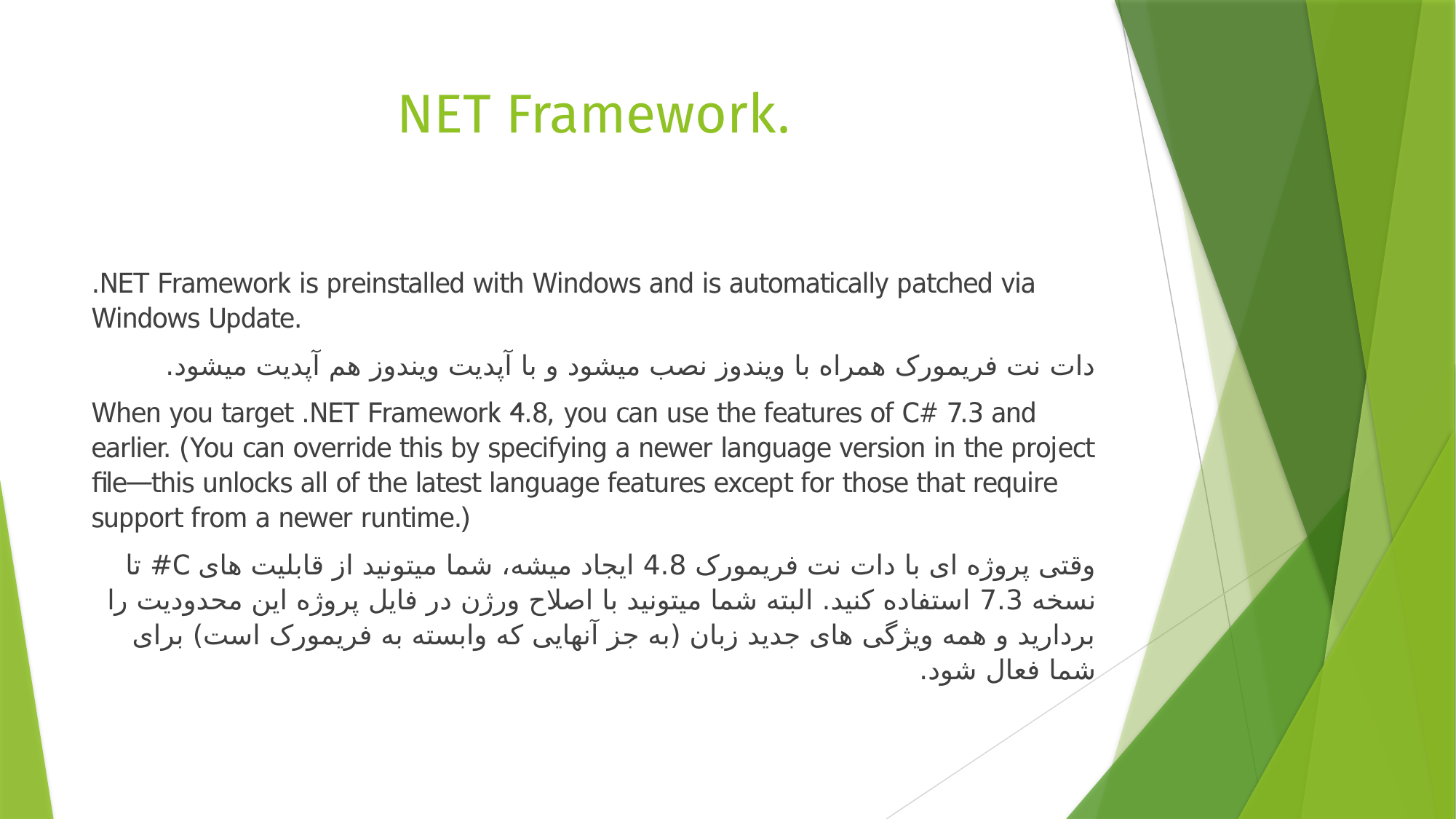

# .NET Framework
.NET Framework is preinstalled with Windows and is automatically patched via Windows Update.
دات نت فریمورک همراه با ویندوز نصب میشود و با آپدیت ویندوز هم آپدیت میشود.
When you target .NET Framework 4.8, you can use the features of C# 7.3 and earlier. (You can override this by specifying a newer language version in the project file—this unlocks all of the latest language features except for those that require support from a newer runtime.)
وقتی پروژه ای با دات نت فریمورک 4.8 ایجاد میشه، شما میتونید از قابلیت های C# تا نسخه 7.3 استفاده کنید. البته شما میتونید با اصلاح ورژن در فایل پروژه این محدودیت را بردارید و همه ویژگی های جدید زبان (به جز آنهایی که وابسته به فریمورک است) برای شما فعال شود.